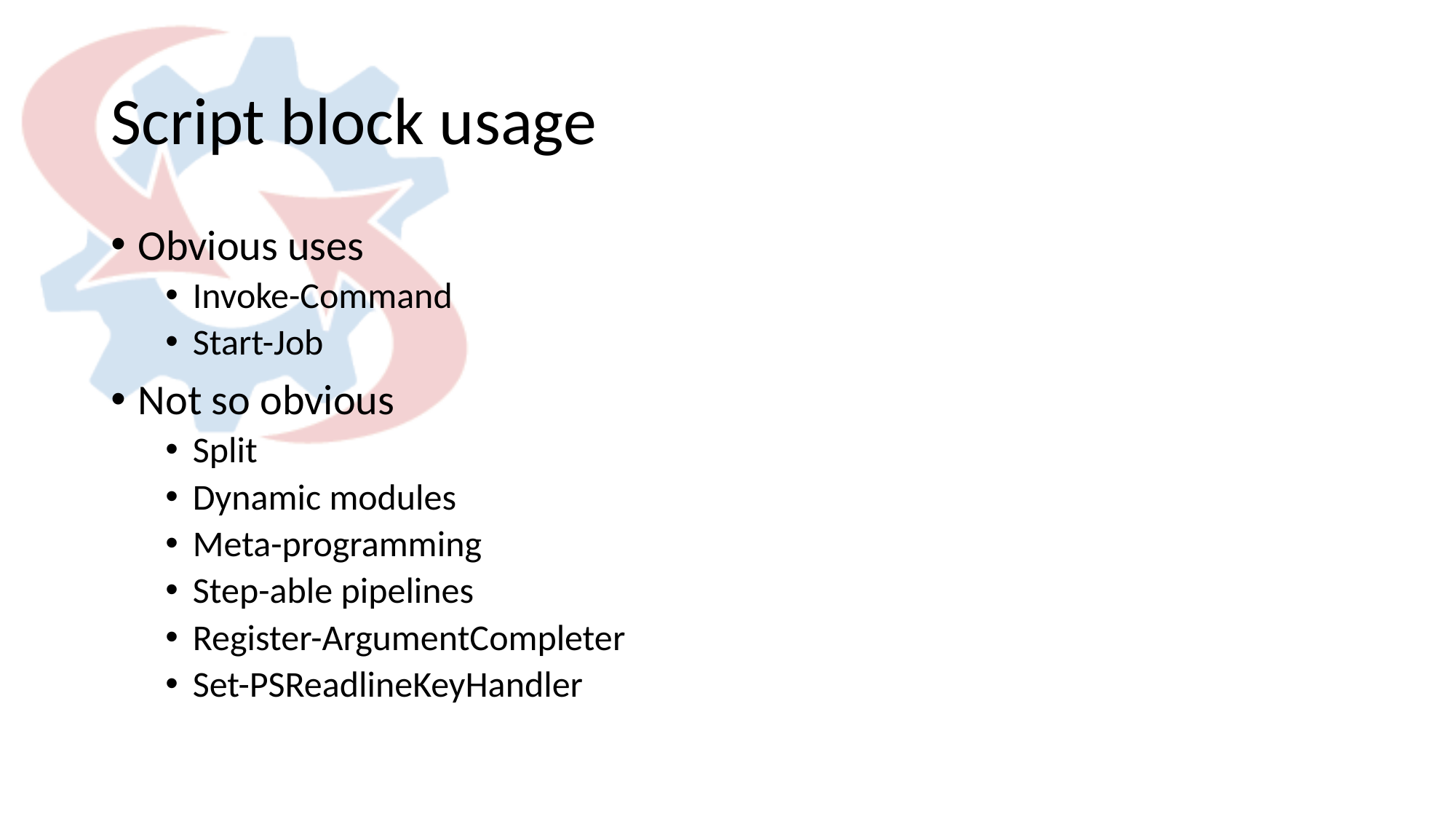

# Script block usage
Obvious uses
Invoke-Command
Start-Job
Not so obvious
Split
Dynamic modules
Meta-programming
Step-able pipelines
Register-ArgumentCompleter
Set-PSReadlineKeyHandler